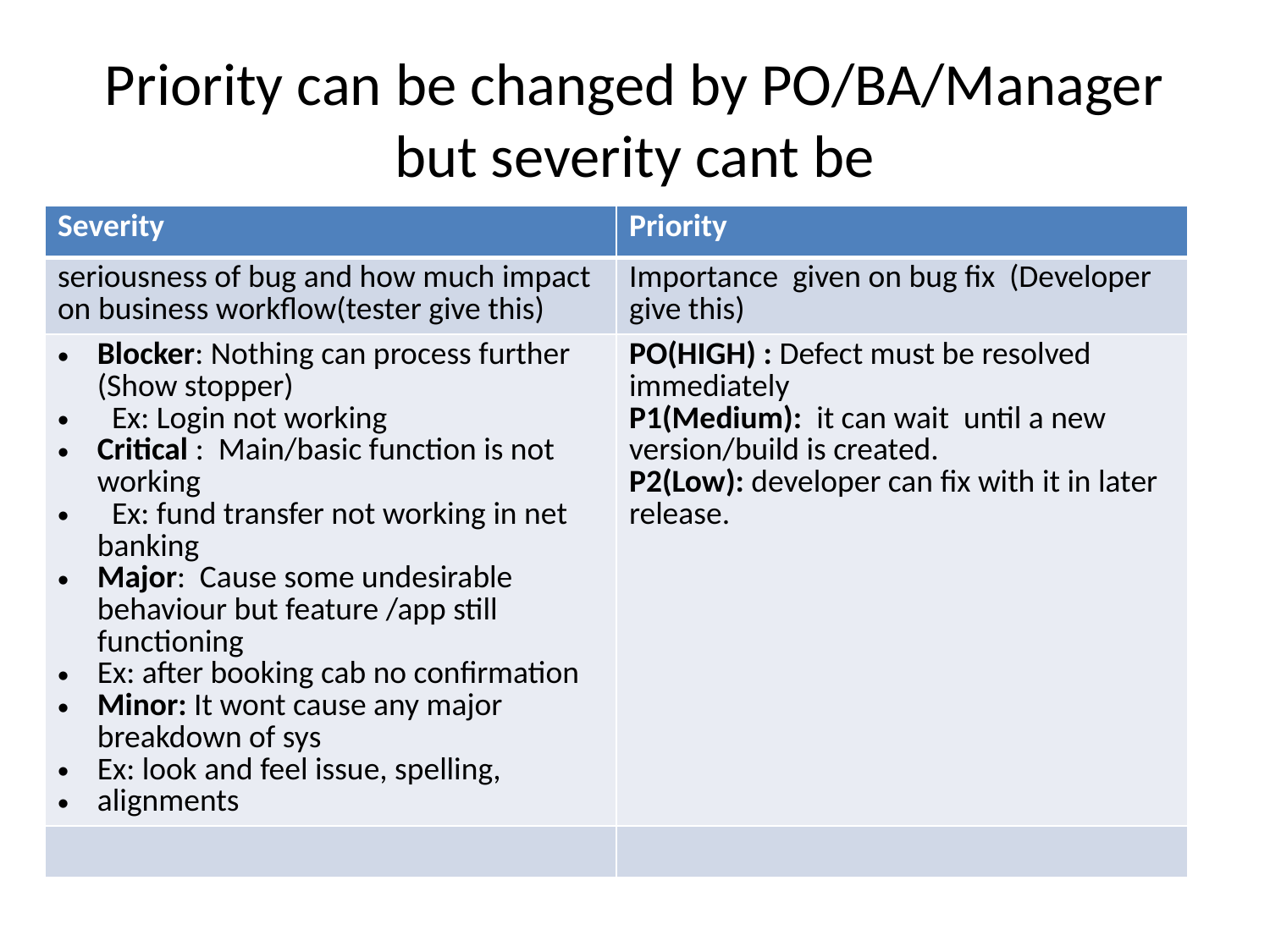

# Priority can be changed by PO/BA/Manager but severity cant be
| Severity | Priority |
| --- | --- |
| seriousness of bug and how much impact on business workflow(tester give this) | Importance given on bug fix (Developer give this) |
| Blocker: Nothing can process further (Show stopper) Ex: Login not working Critical : Main/basic function is not working Ex: fund transfer not working in net banking Major: Cause some undesirable behaviour but feature /app still functioning Ex: after booking cab no confirmation Minor: It wont cause any major breakdown of sys Ex: look and feel issue, spelling, alignments | PO(HIGH) : Defect must be resolved immediately P1(Medium): it can wait until a new version/build is created. P2(Low): developer can fix with it in later release. |
|  |  |